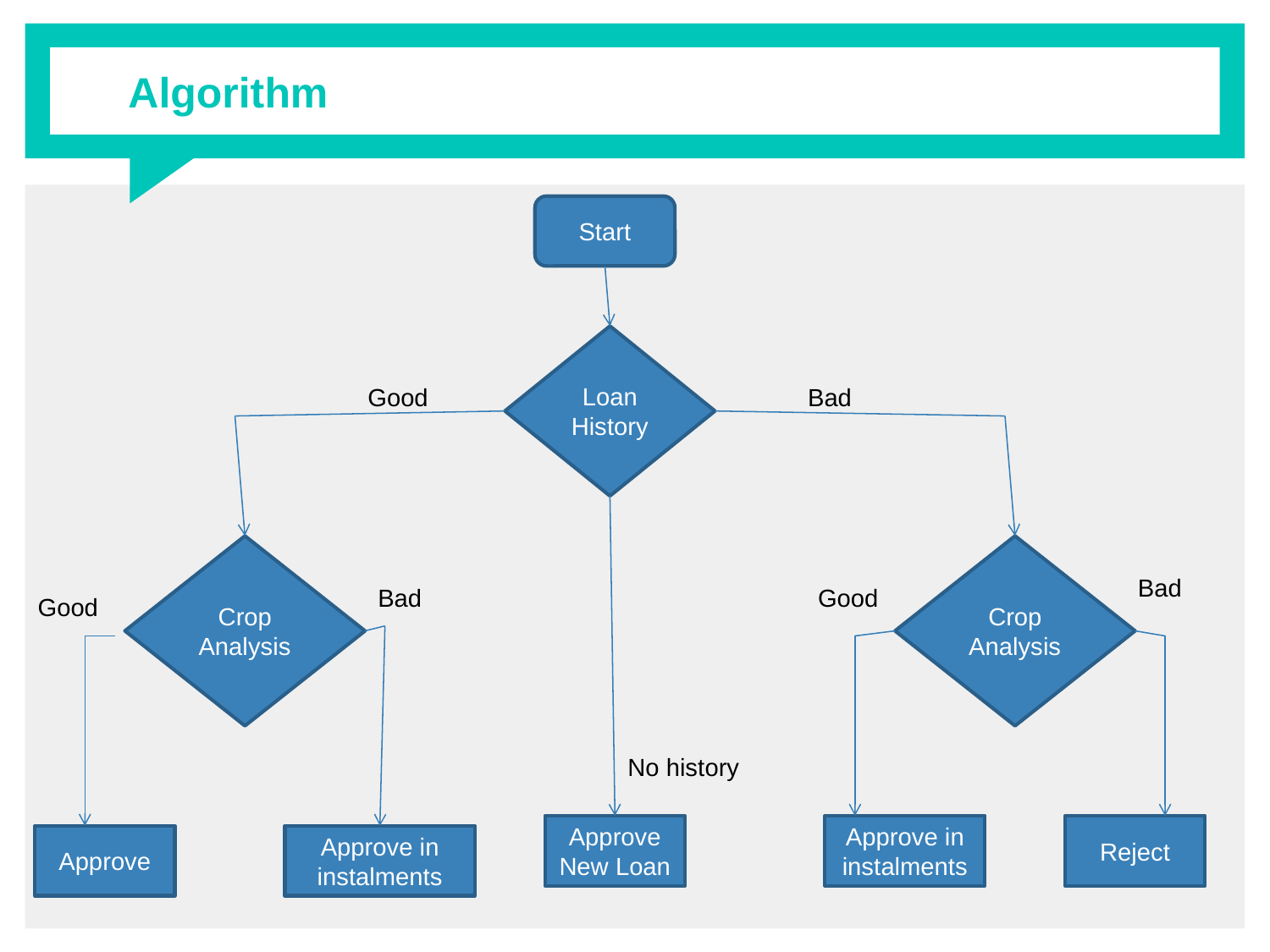

# Algorithm
Start
Loan History
Good
Bad
Crop Analysis
Crop
Analysis
Bad
Bad
Good
Good
No history
Approve
New Loan
Approve in instalments
Reject
Approve
Approve in instalments